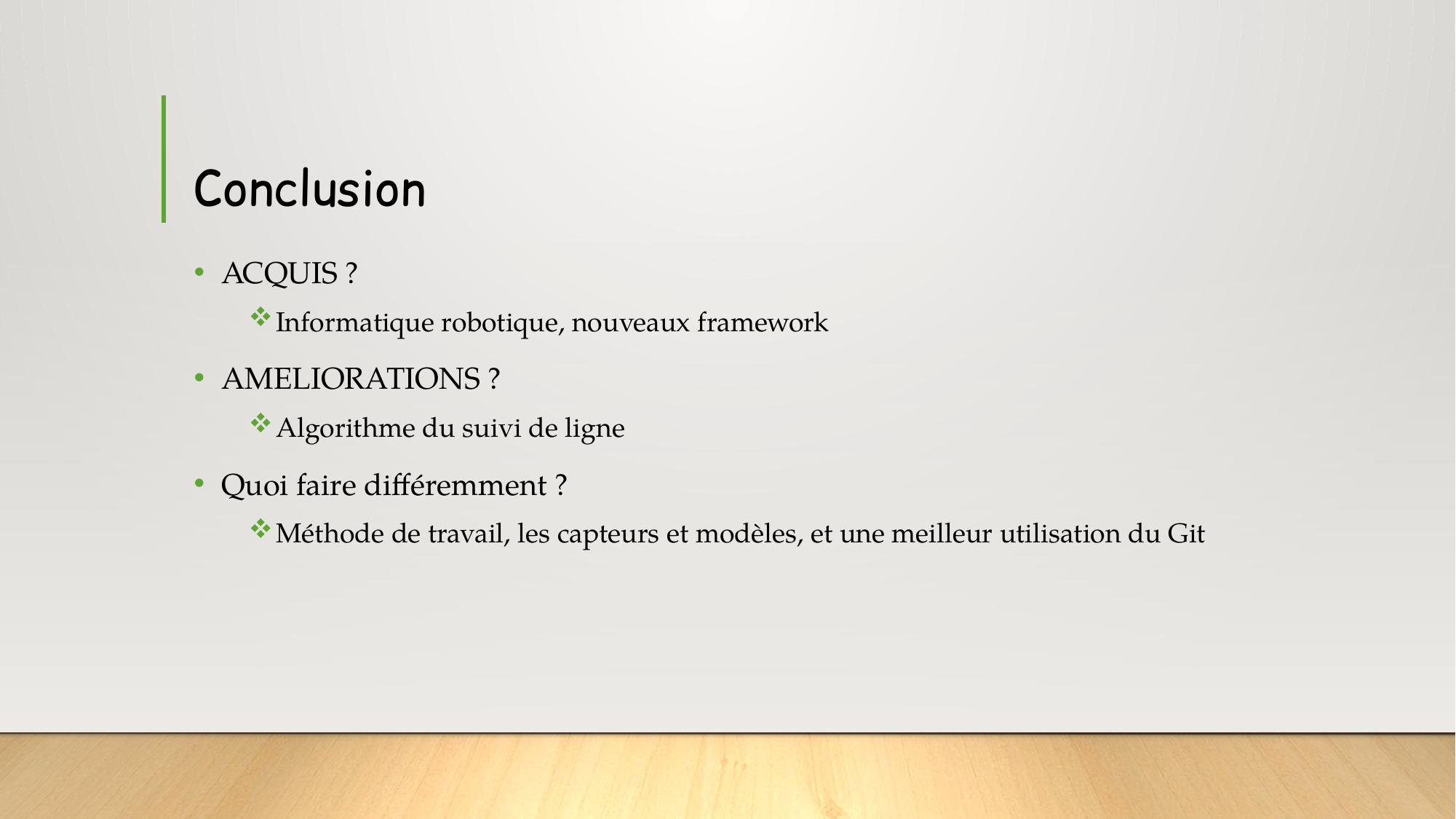

# Conclusion
ACQUIS ?
Informatique robotique, nouveaux framework
AMELIORATIONS ?
Algorithme du suivi de ligne
Quoi faire différemment ?
Méthode de travail, les capteurs et modèles, et une meilleur utilisation du Git